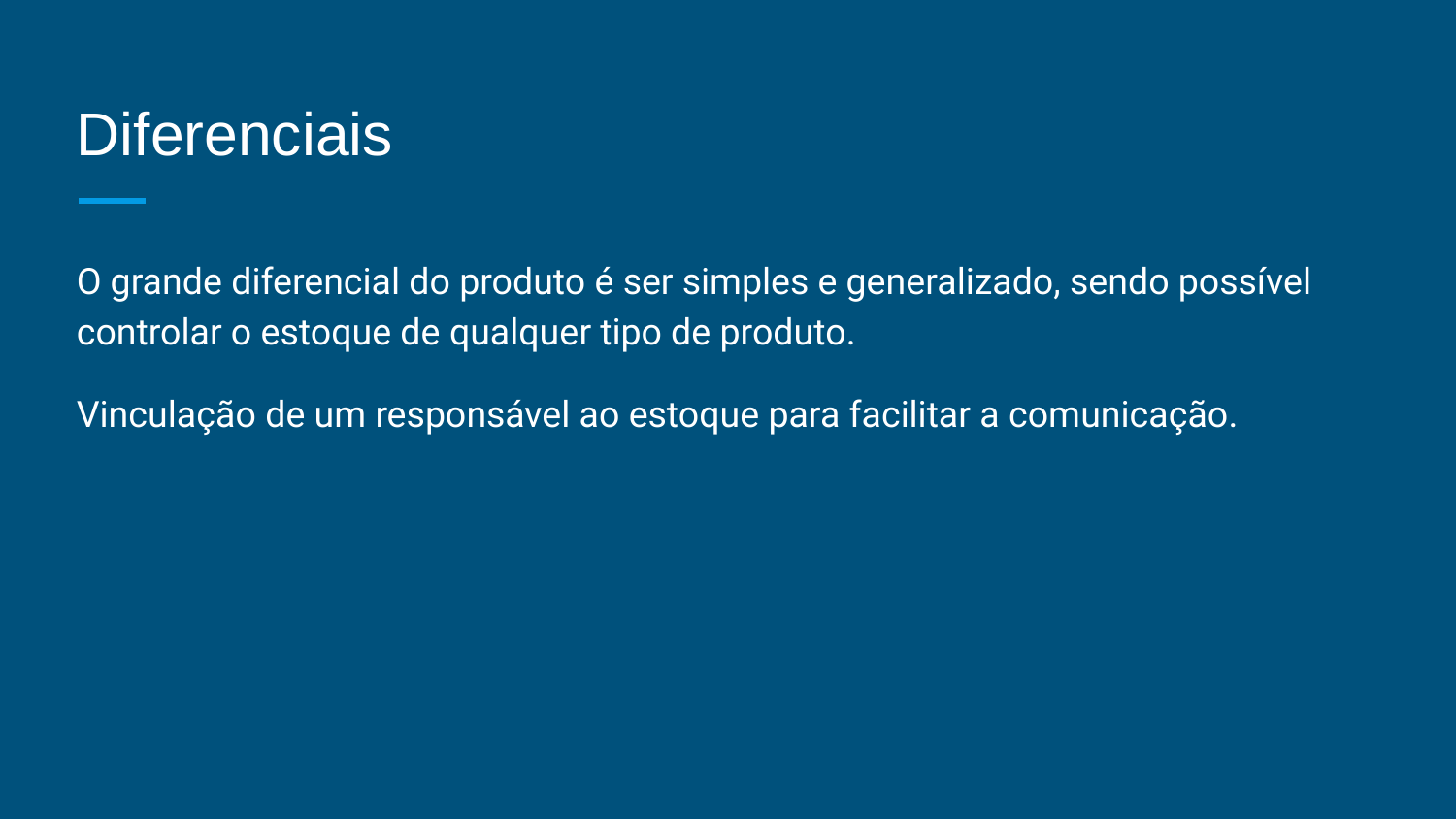

# Diferenciais
O grande diferencial do produto é ser simples e generalizado, sendo possível controlar o estoque de qualquer tipo de produto.
Vinculação de um responsável ao estoque para facilitar a comunicação.